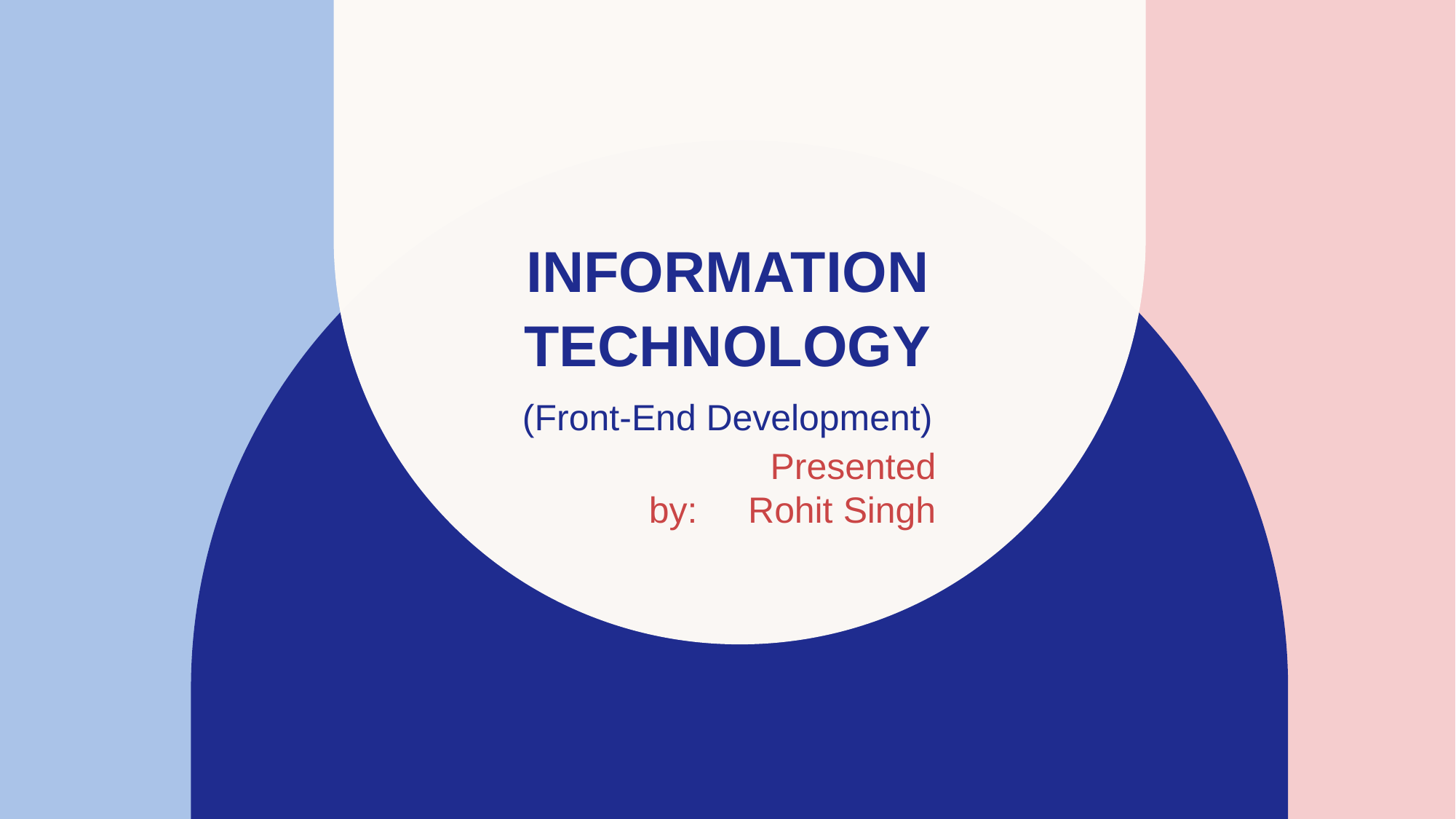

# INFORMATION TECHNOLOGY
(Front-End Development)
                       Presented by:     Rohit Singh